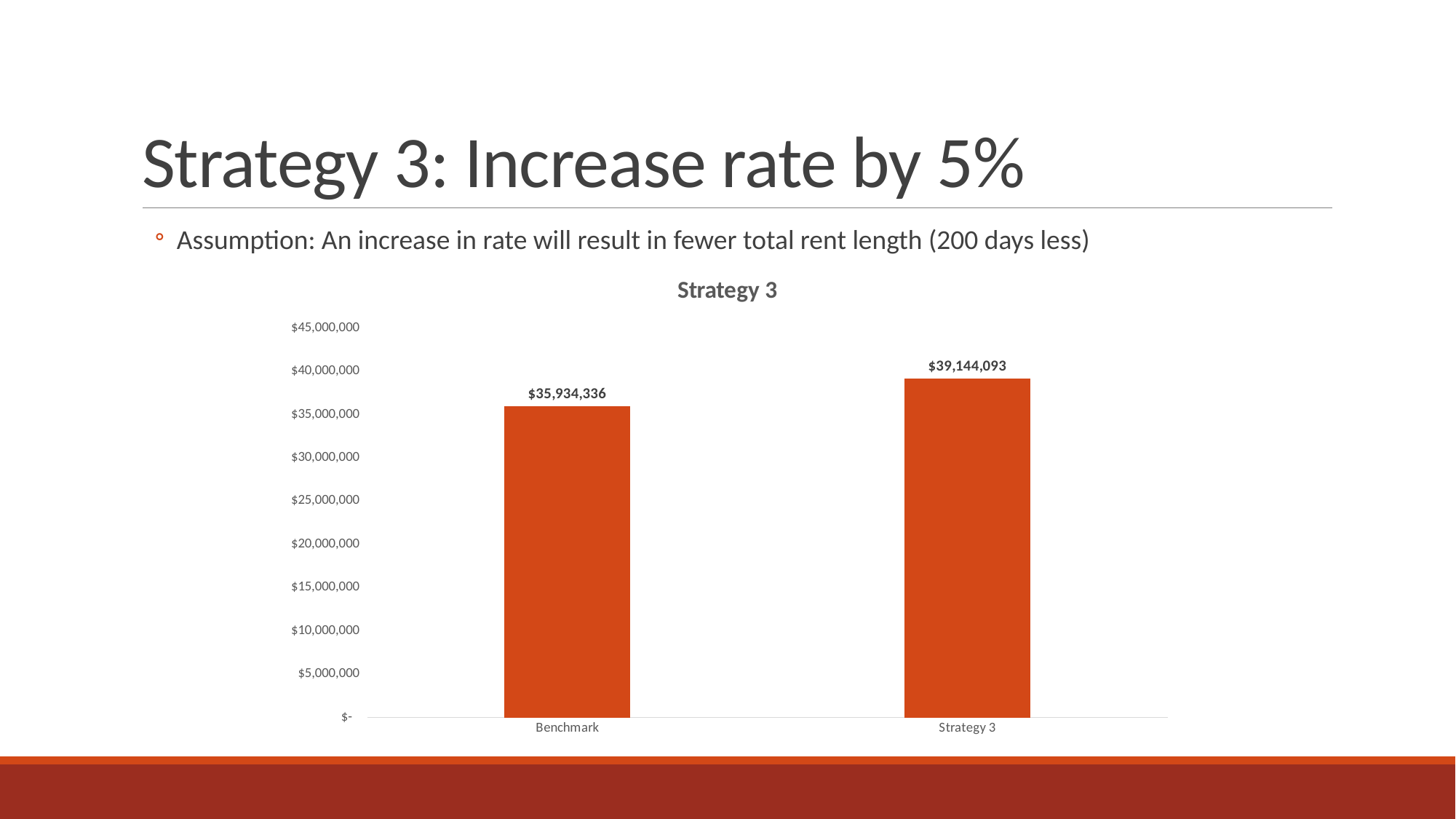

# Strategy 3: Increase rate by 5%
Assumption: An increase in rate will result in fewer total rent length (200 days less)

### Chart:

| Category |  |
|---|---|
| Benchmark | 35934336.17273 |
| Strategy 3 | 39144093.4654665 |